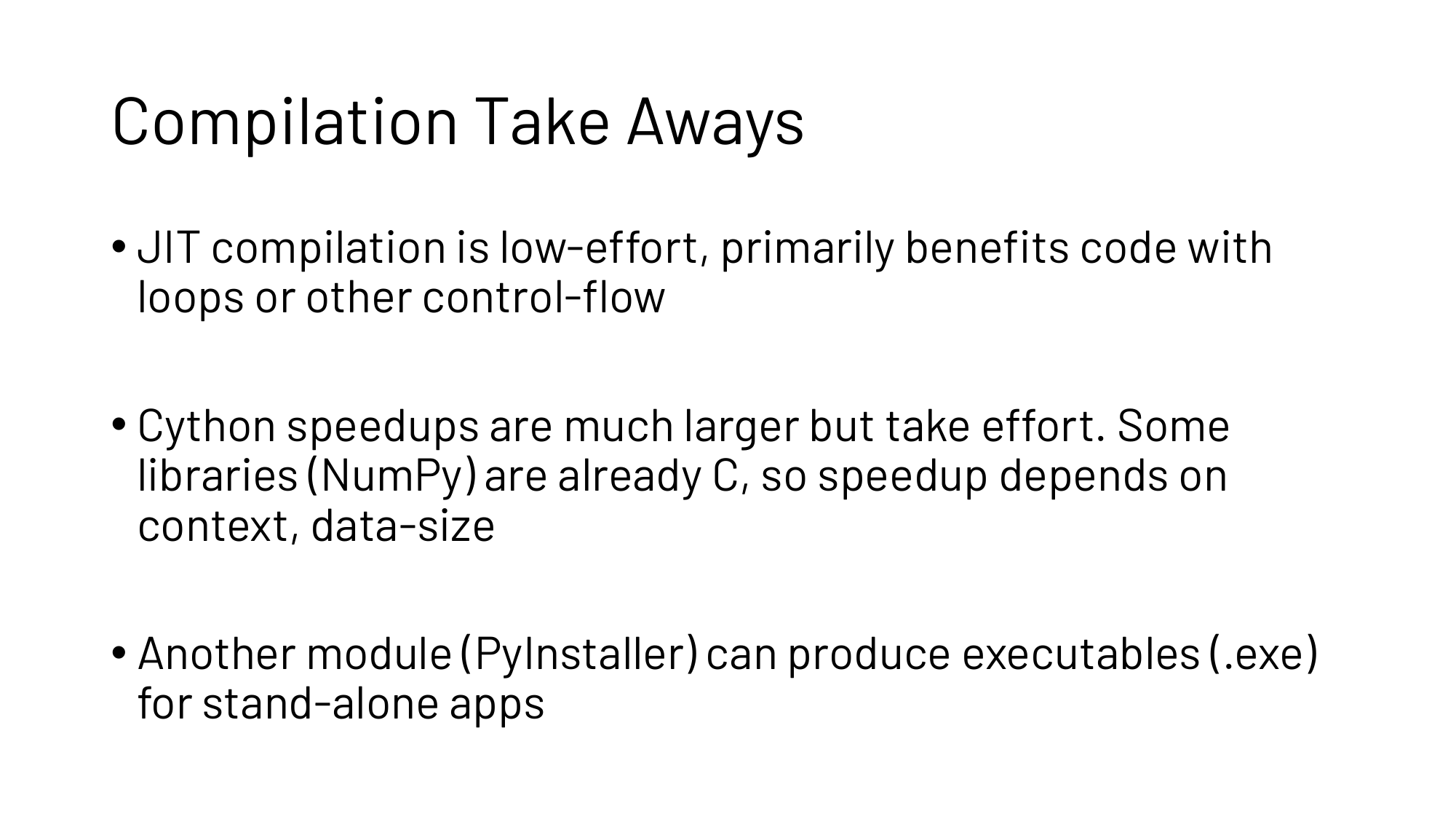

# Compilation Take Aways
JIT compilation is low-effort, primarily benefits code with loops or other control-flow

Cython speedups are much larger but take effort. Some libraries (NumPy) are already C, so speedup depends on context, data-size

Another module (PyInstaller) can produce executables (.exe) for stand-alone apps